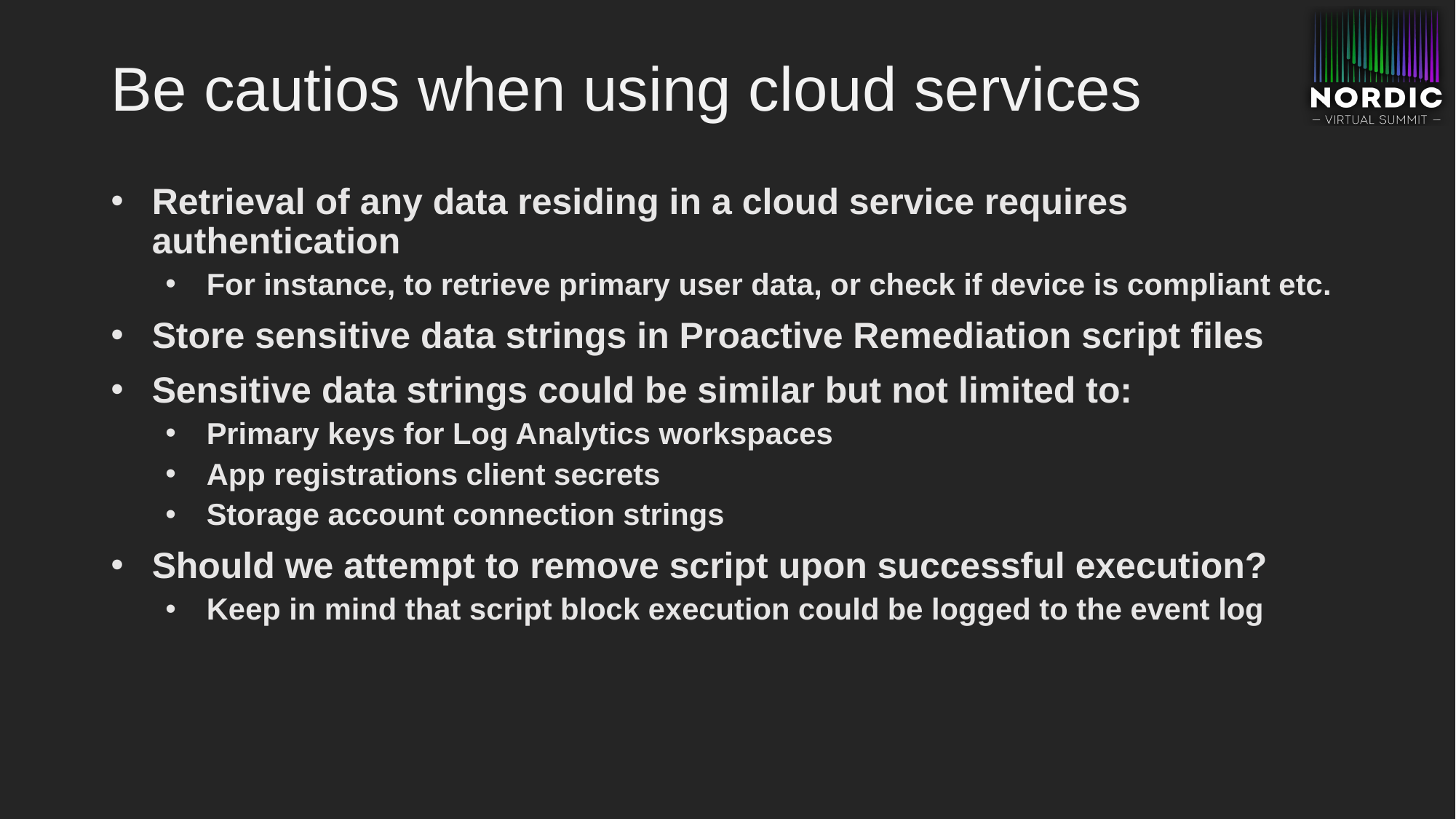

# Be cautios when using cloud services
Retrieval of any data residing in a cloud service requires authentication
For instance, to retrieve primary user data, or check if device is compliant etc.
Store sensitive data strings in Proactive Remediation script files
Sensitive data strings could be similar but not limited to:
Primary keys for Log Analytics workspaces
App registrations client secrets
Storage account connection strings
Should we attempt to remove script upon successful execution?
Keep in mind that script block execution could be logged to the event log